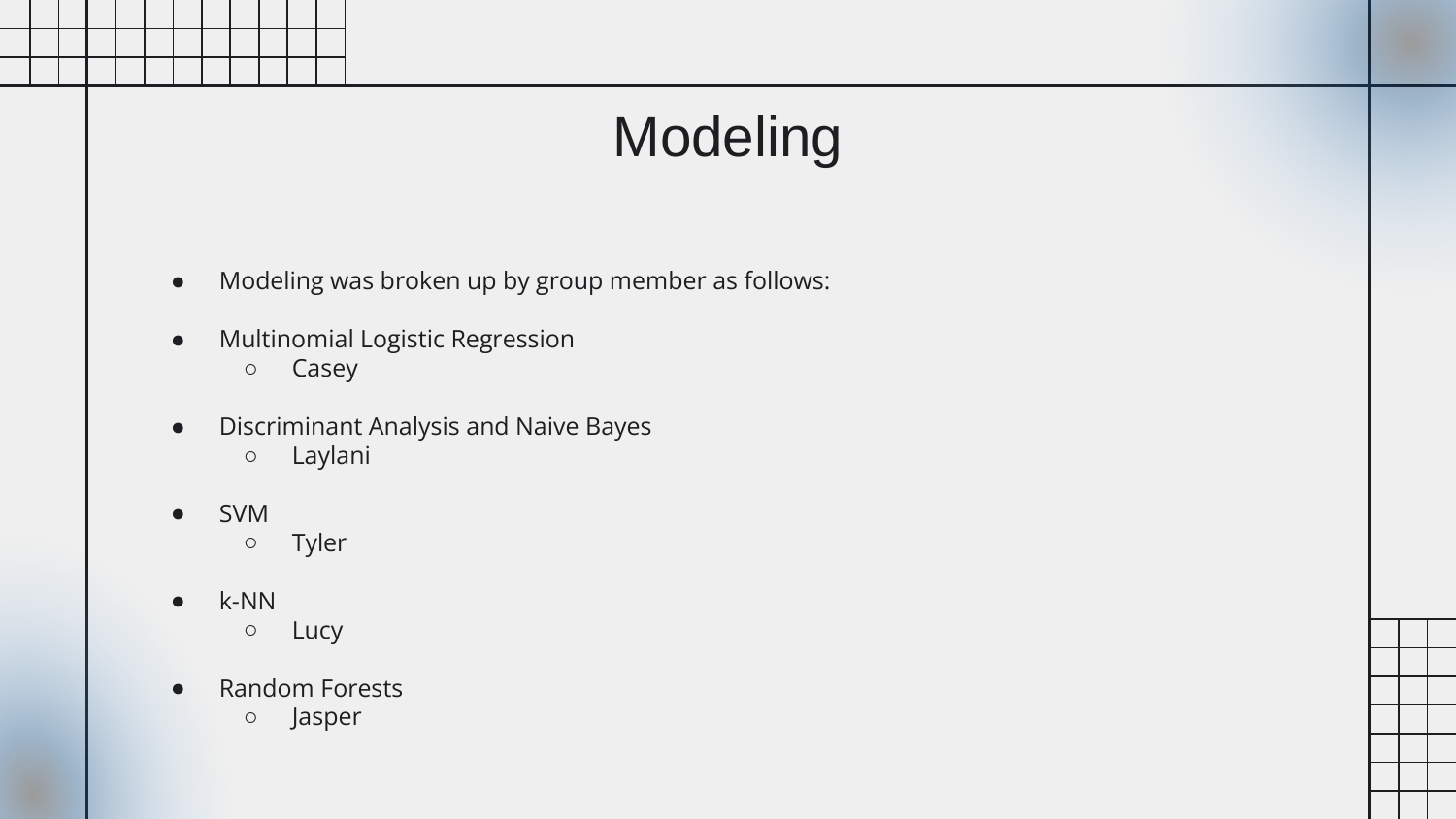

# Modeling
Modeling was broken up by group member as follows:

Multinomial Logistic Regression
Casey

Discriminant Analysis and Naive Bayes
Laylani

SVM
Tyler

k-NN
Lucy

Random Forests
Jasper